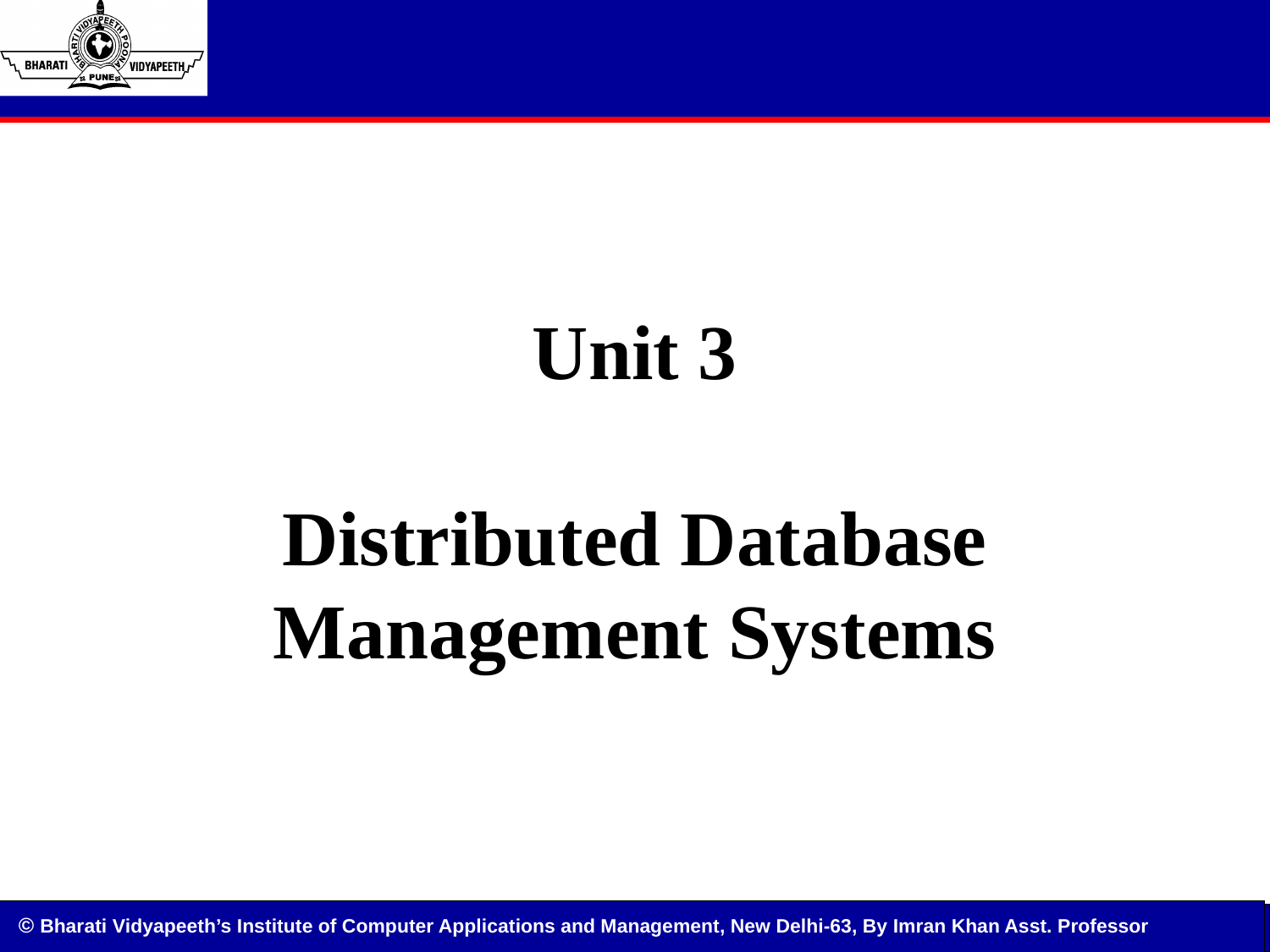

# Unit 3 Distributed Database Management Systems